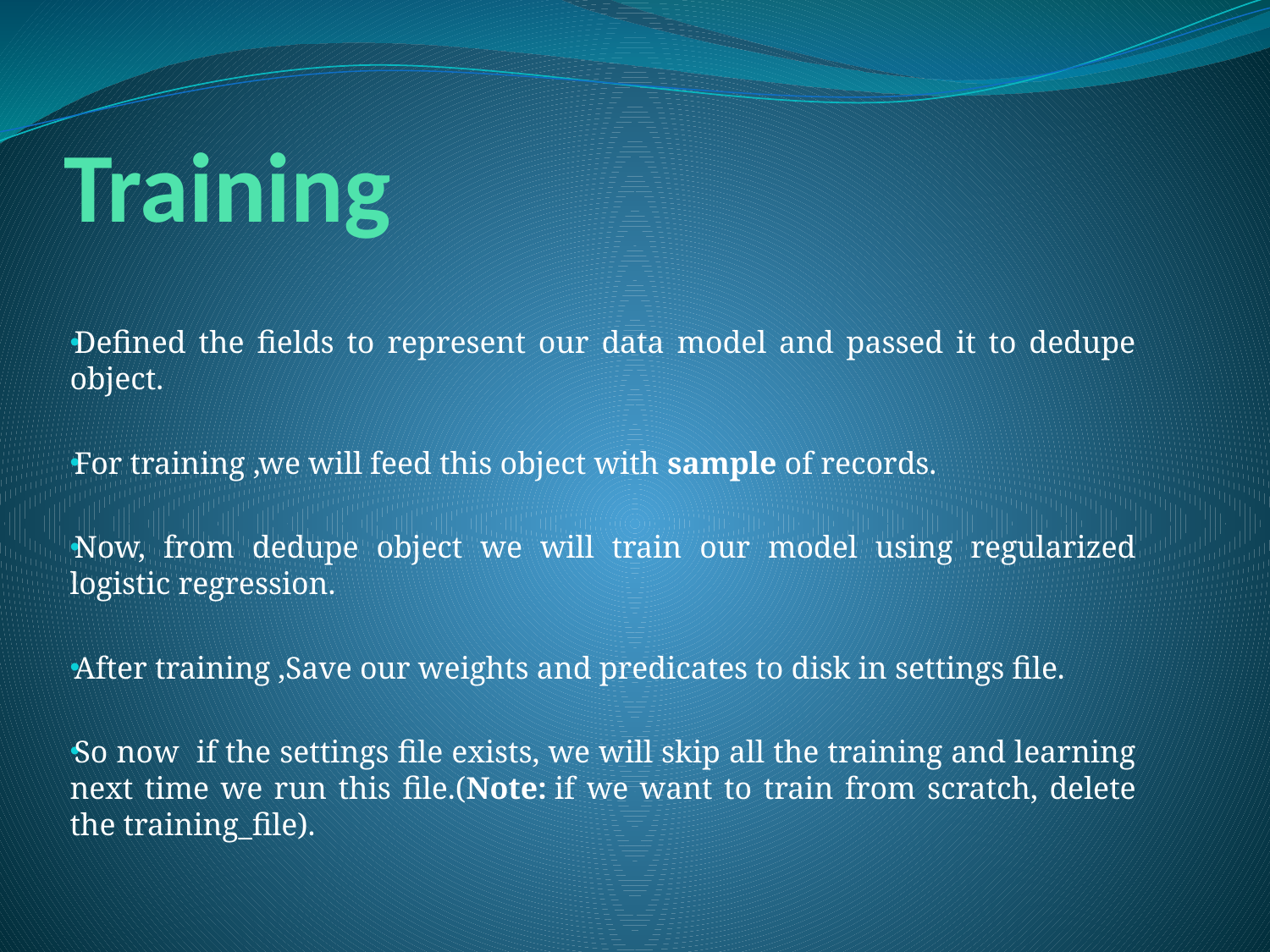

# Training
Defined the fields to represent our data model and passed it to dedupe object.

For training ,we will feed this object with sample of records.

Now, from dedupe object we will train our model using regularized logistic regression.

After training ,Save our weights and predicates to disk in settings file.

So now  if the settings file exists, we will skip all the training and learning next time we run this file.(Note: if we want to train from scratch, delete the training_file).